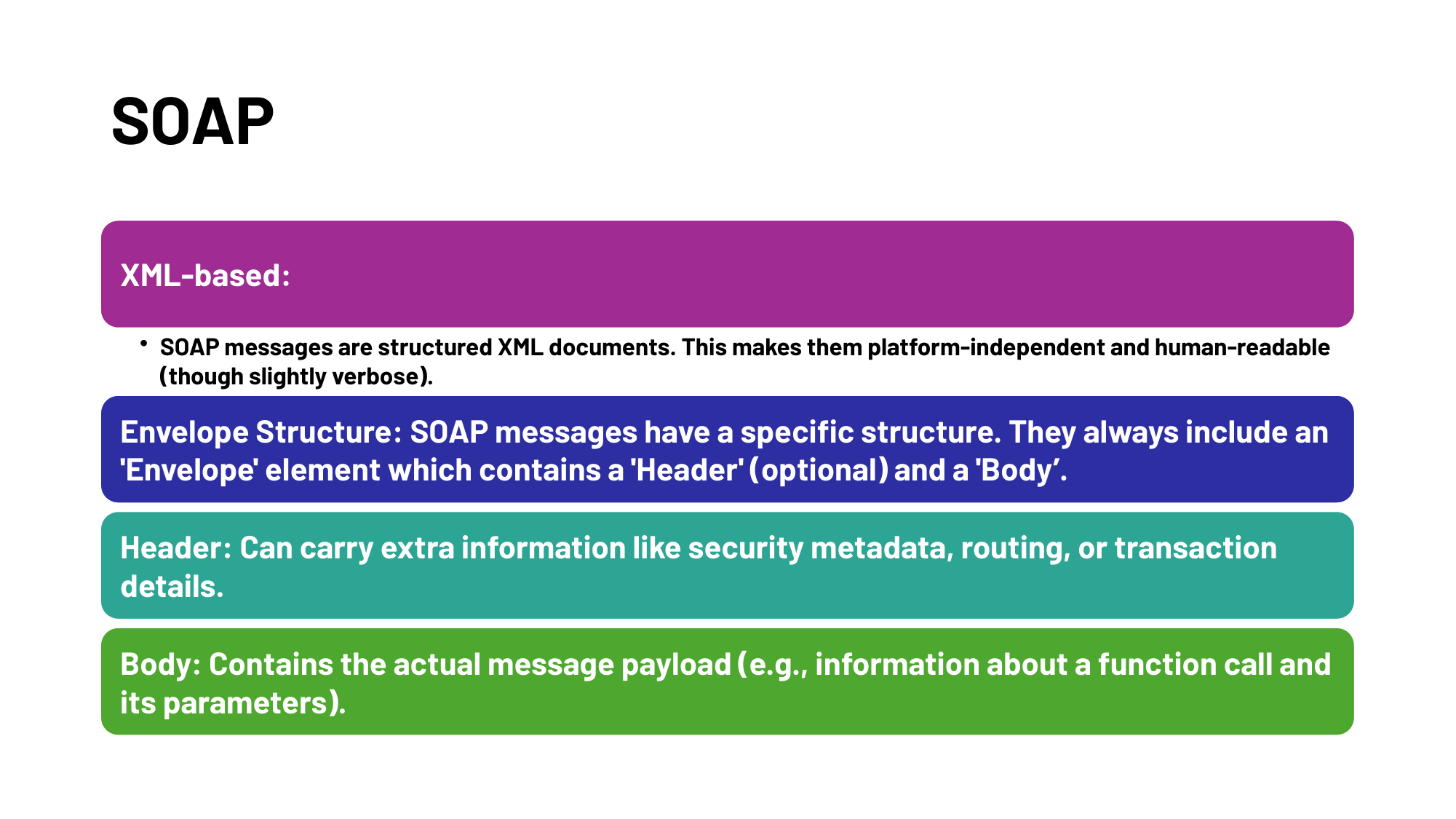

# SOAP
XML-based:
SOAP messages are structured XML documents. This makes them platform-independent and human-readable (though slightly verbose).
Envelope Structure: SOAP messages have a specific structure. They always include an 'Envelope' element which contains a 'Header' (optional) and a 'Body’.
Header: Can carry extra information like security metadata, routing, or transaction details.
Body: Contains the actual message payload (e.g., information about a function call and its parameters).